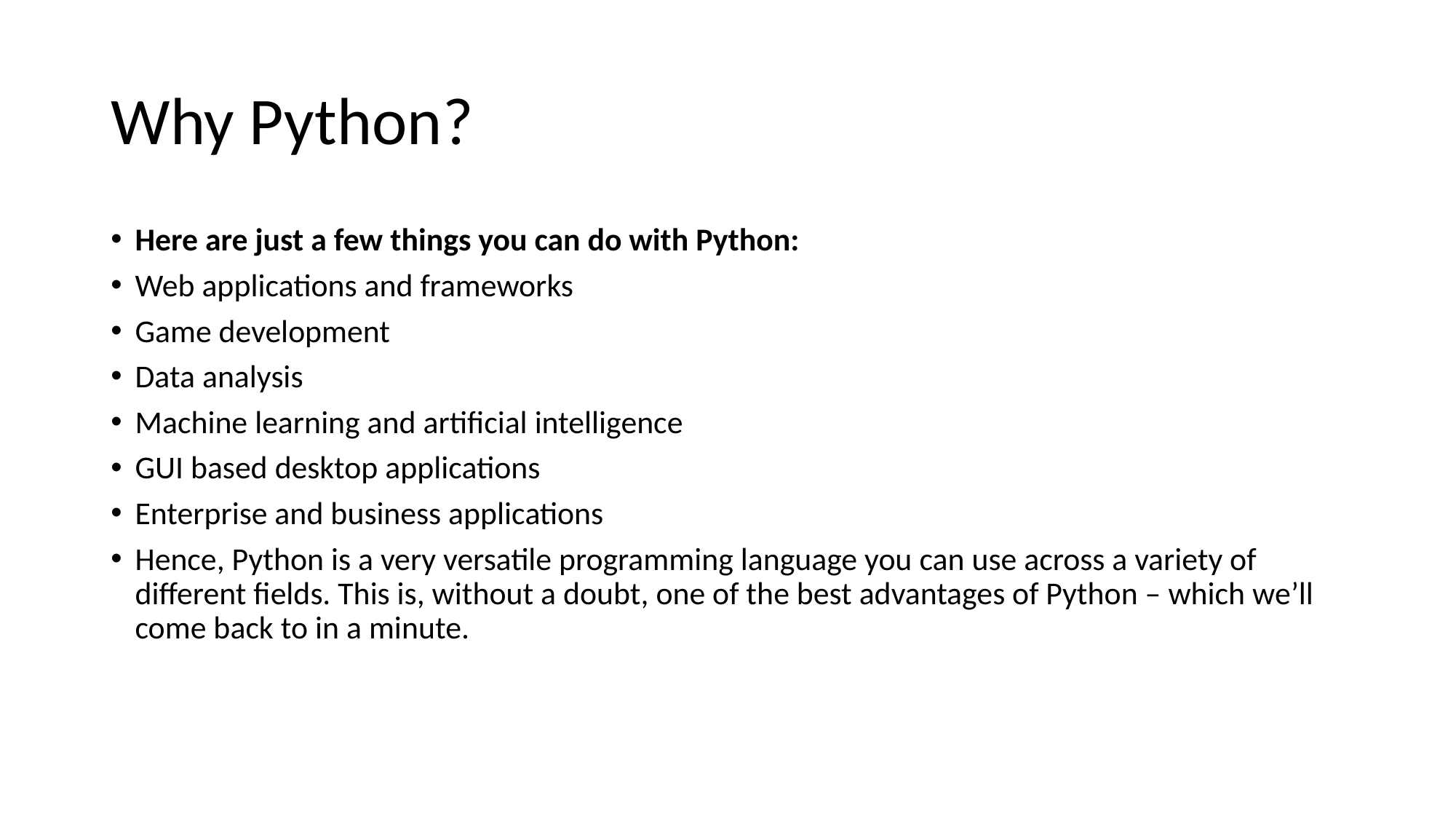

# Why Python?
Here are just a few things you can do with Python:
Web applications and frameworks
Game development
Data analysis
Machine learning and artificial intelligence
GUI based desktop applications
Enterprise and business applications
Hence, Python is a very versatile programming language you can use across a variety of different fields. This is, without a doubt, one of the best advantages of Python – which we’ll come back to in a minute.